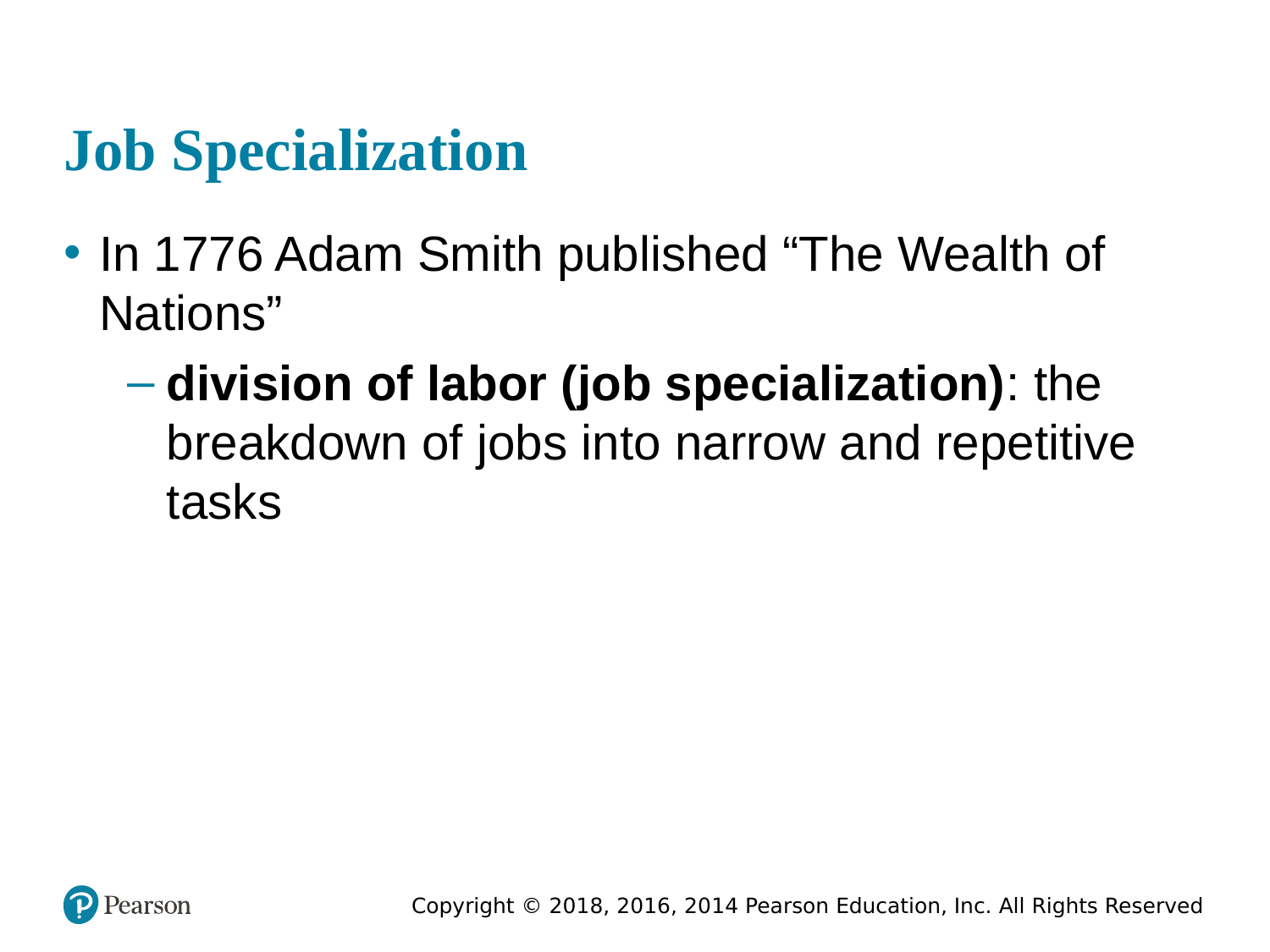

# Job Specialization
In 1776 Adam Smith published “The Wealth of Nations”
division of labor (job specialization): the breakdown of jobs into narrow and repetitive tasks